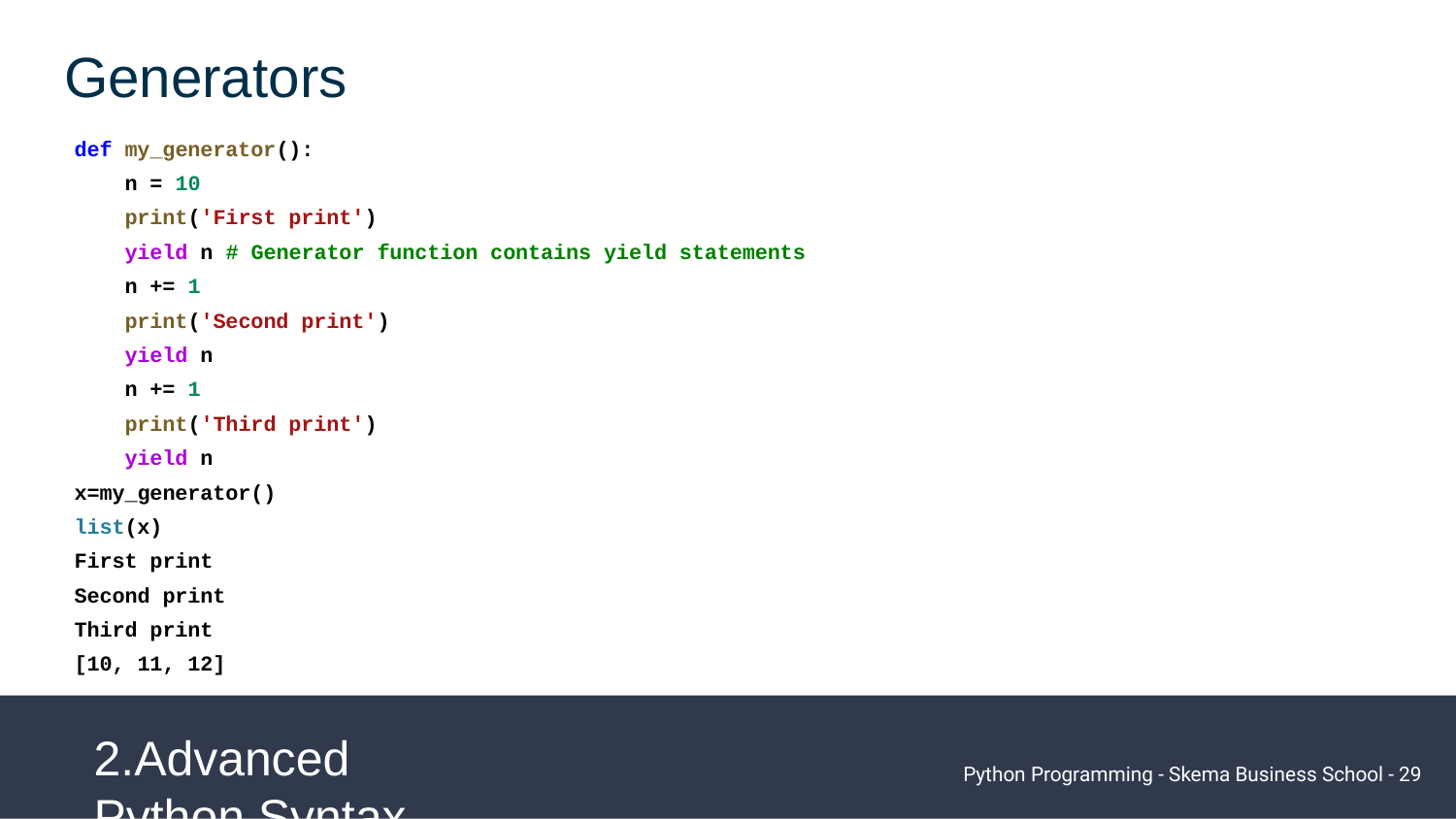

Generators

def my_generator():
    n = 10
    print('First print')
    yield n # Generator function contains yield statements
    n += 1
    print('Second print')
    yield n
    n += 1
    print('Third print')
    yield n
x=my_generator()
list(x)
First print
Second print
Third print
[10, 11, 12]

2.Advanced Python Syntax
Python Programming - Skema Business School - 29